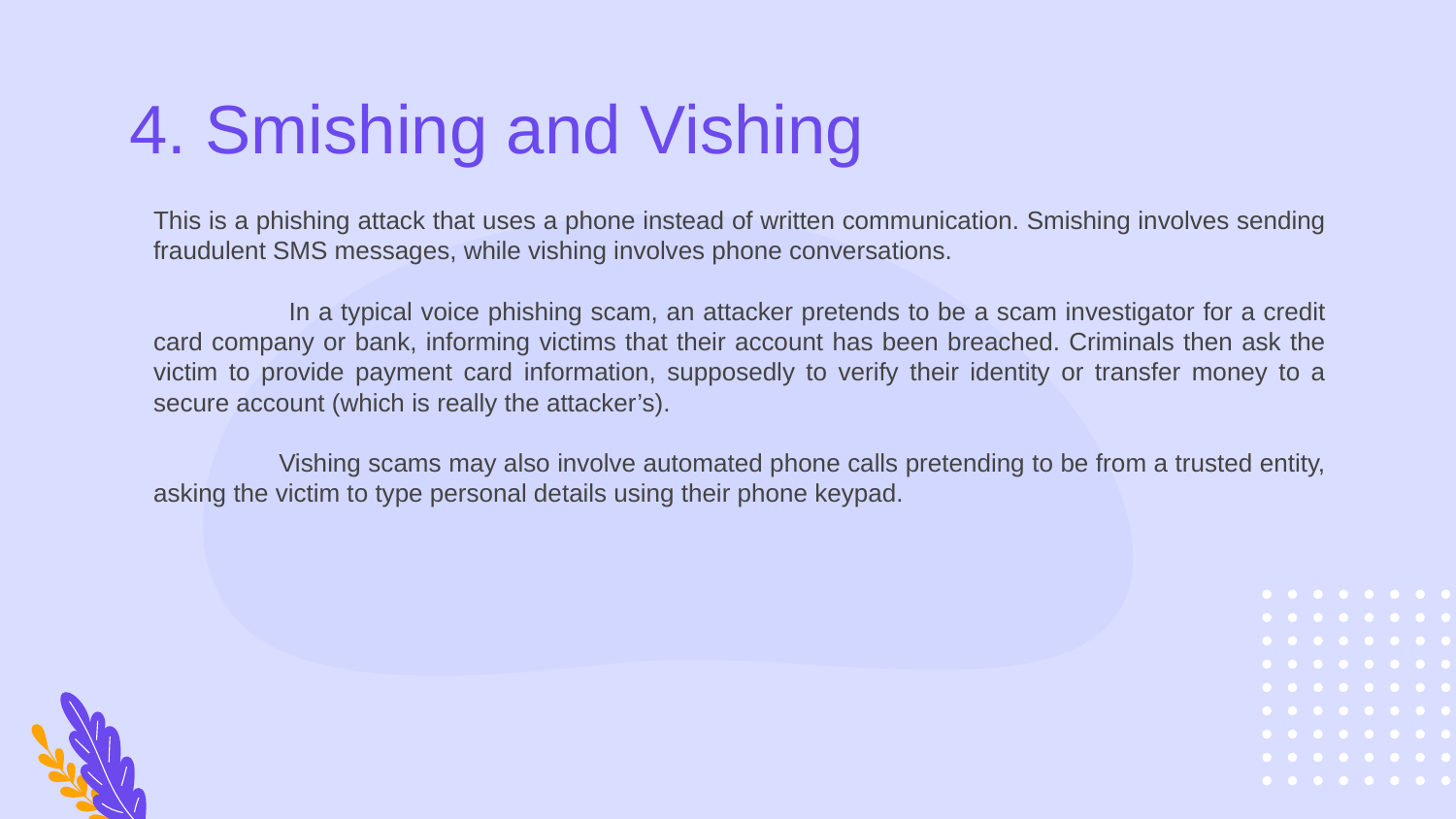

# 4. Smishing and Vishing
This is a phishing attack that uses a phone instead of written communication. Smishing involves sending fraudulent SMS messages, while vishing involves phone conversations.

                In a typical voice phishing scam, an attacker pretends to be a scam investigator for a credit card company or bank, informing victims that their account has been breached. Criminals then ask the victim to provide payment card information, supposedly to verify their identity or transfer money to a secure account (which is really the attacker’s).

                 Vishing scams may also involve automated phone calls pretending to be from a trusted entity, asking the victim to type personal details using their phone keypad.